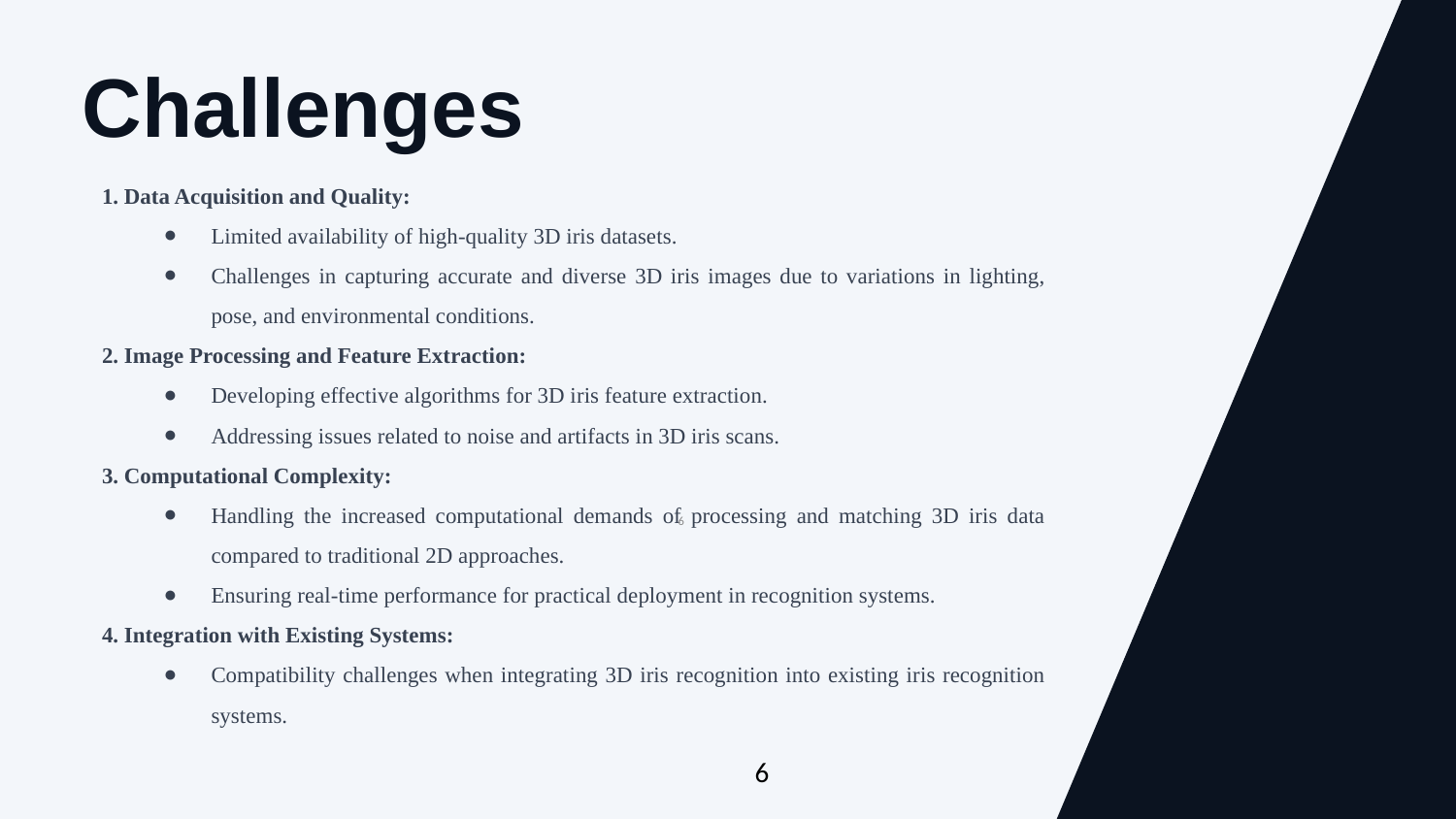

Challenges
1. Data Acquisition and Quality:
Limited availability of high-quality 3D iris datasets.
Challenges in capturing accurate and diverse 3D iris images due to variations in lighting, pose, and environmental conditions.
2. Image Processing and Feature Extraction:
Developing effective algorithms for 3D iris feature extraction.
Addressing issues related to noise and artifacts in 3D iris scans.
3. Computational Complexity:
Handling the increased computational demands of processing and matching 3D iris data compared to traditional 2D approaches.
Ensuring real-time performance for practical deployment in recognition systems.
4. Integration with Existing Systems:
Compatibility challenges when integrating 3D iris recognition into existing iris recognition systems.

6
6